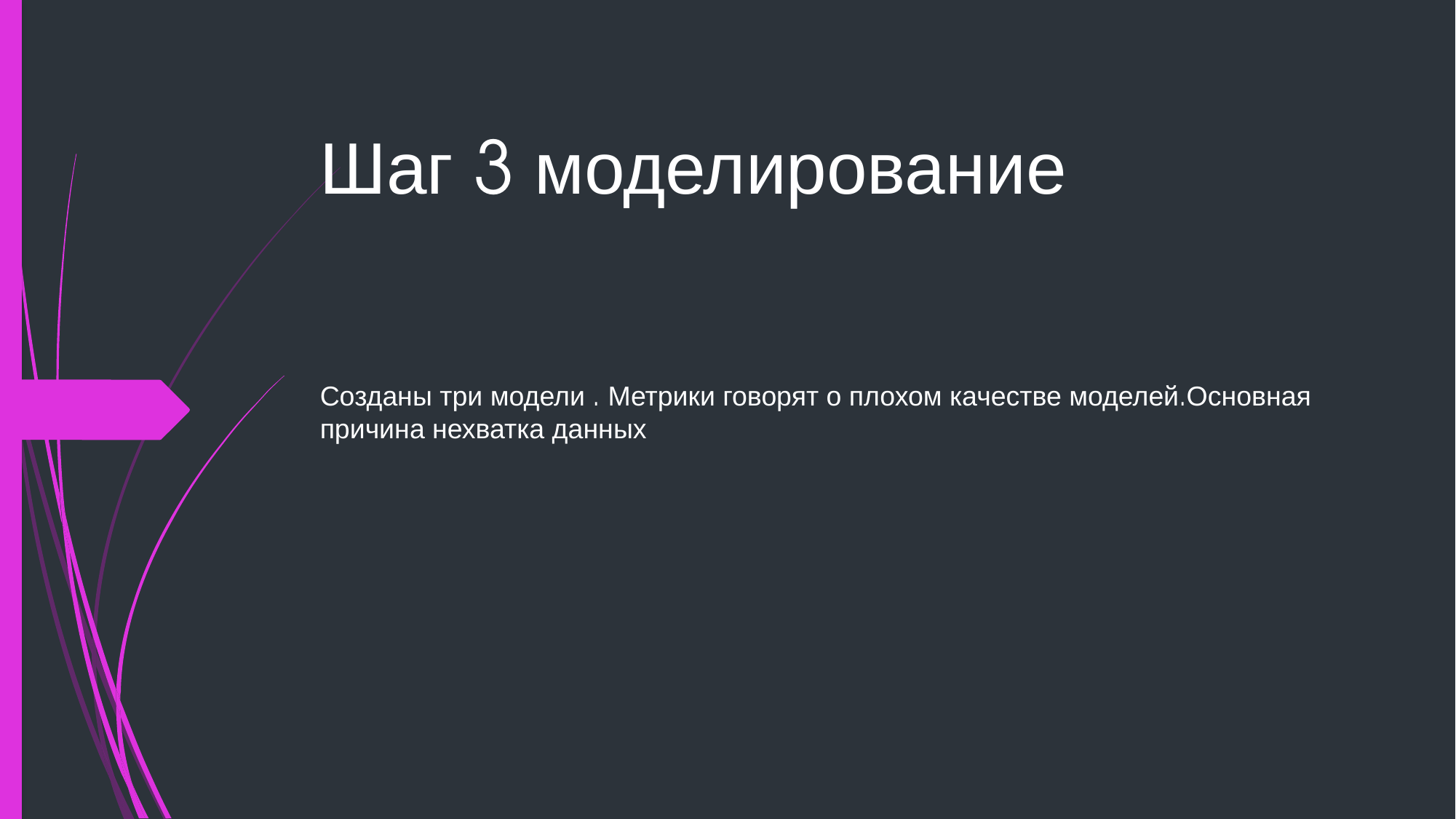

# Шаг 3 моделирование
Созданы три модели . Метрики говорят о плохом качестве моделей.Основная причина нехватка данных